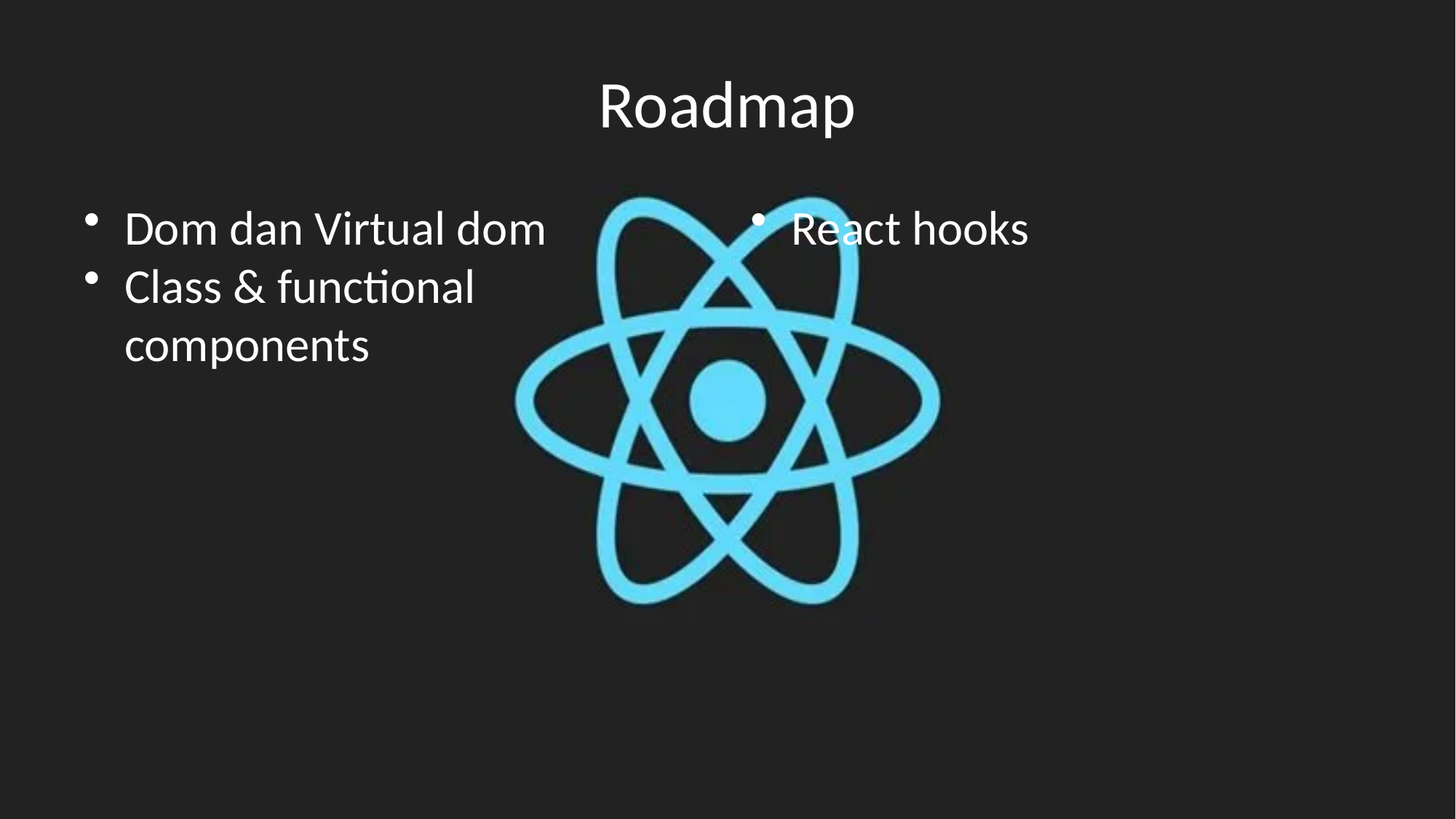

# Roadmap
Dom dan Virtual dom
Class & functional components
React hooks